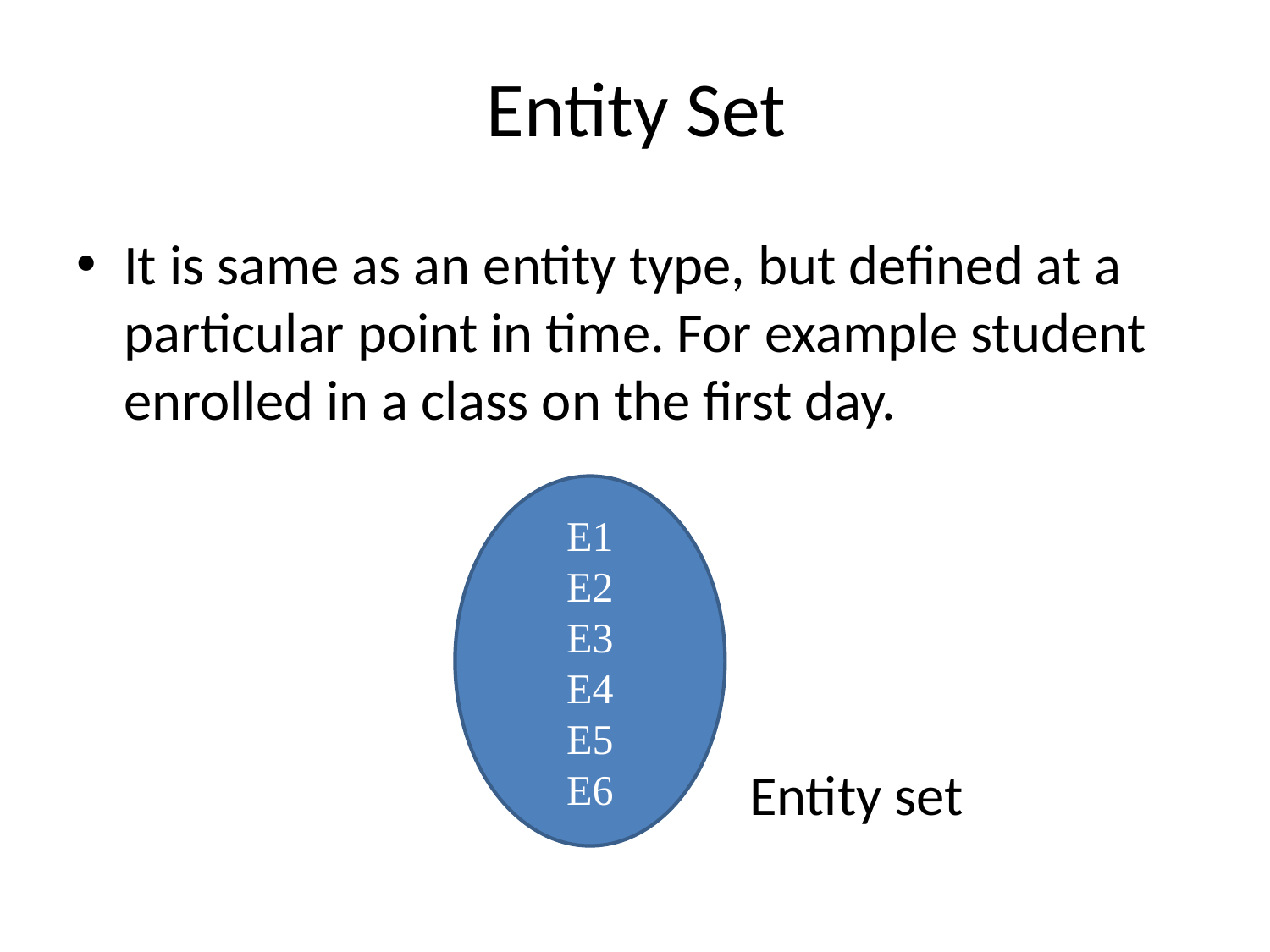

# Entity Set
It is same as an entity type, but defined at a particular point in time. For example student enrolled in a class on the first day.

                                                     Entity set

E1
E2
E3
E4
E5
E6